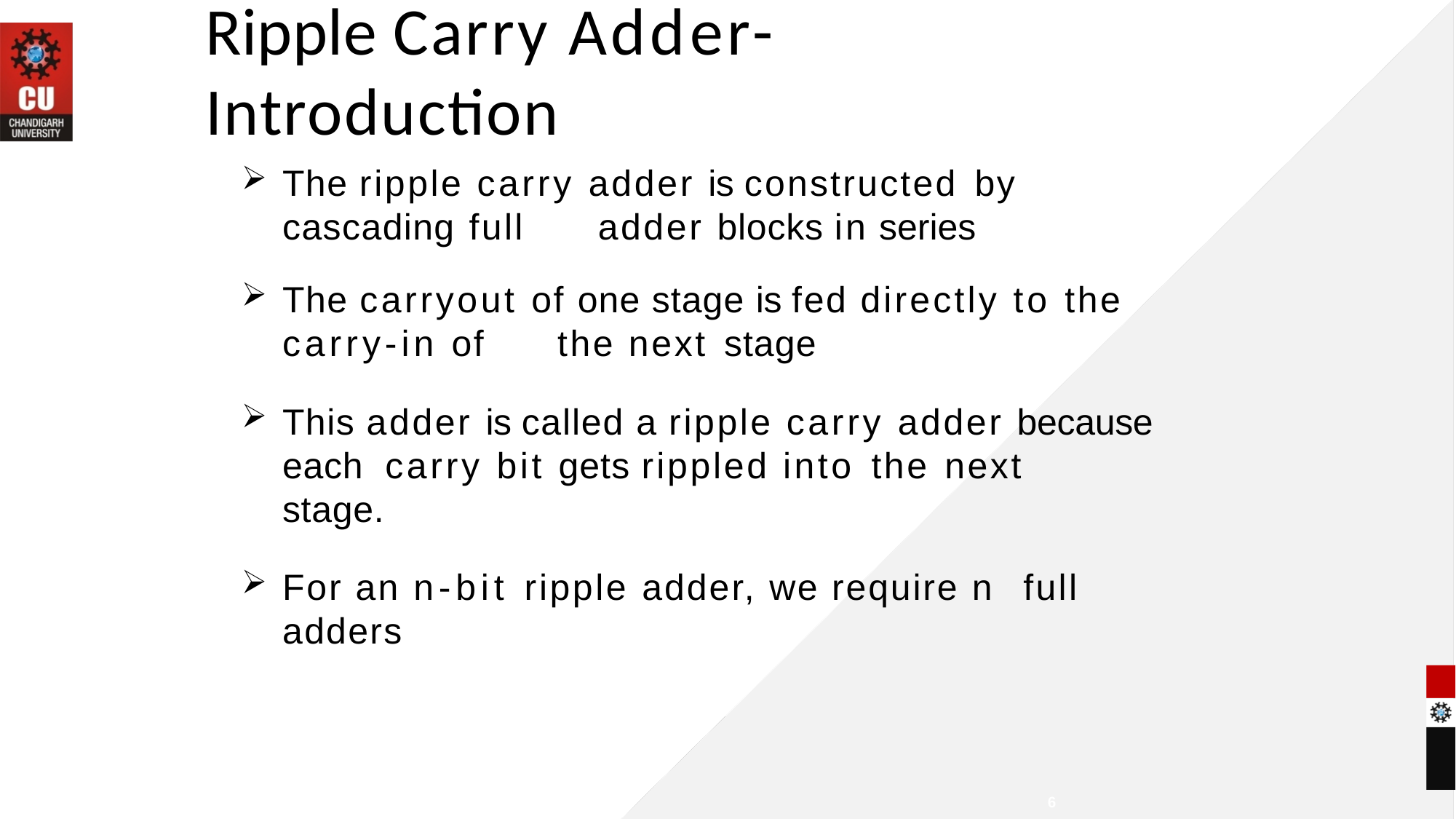

# Ripple Carry Adder- Introduction
The ripple carry adder is constructed by
cascading full	adder blocks in series
The carryout of one stage is fed directly to the  carry-in of	the next stage
This adder is called a ripple carry adder because  each  carry bit gets rippled into the next	stage.
For an n-bit ripple adder, we require n full
adders
6